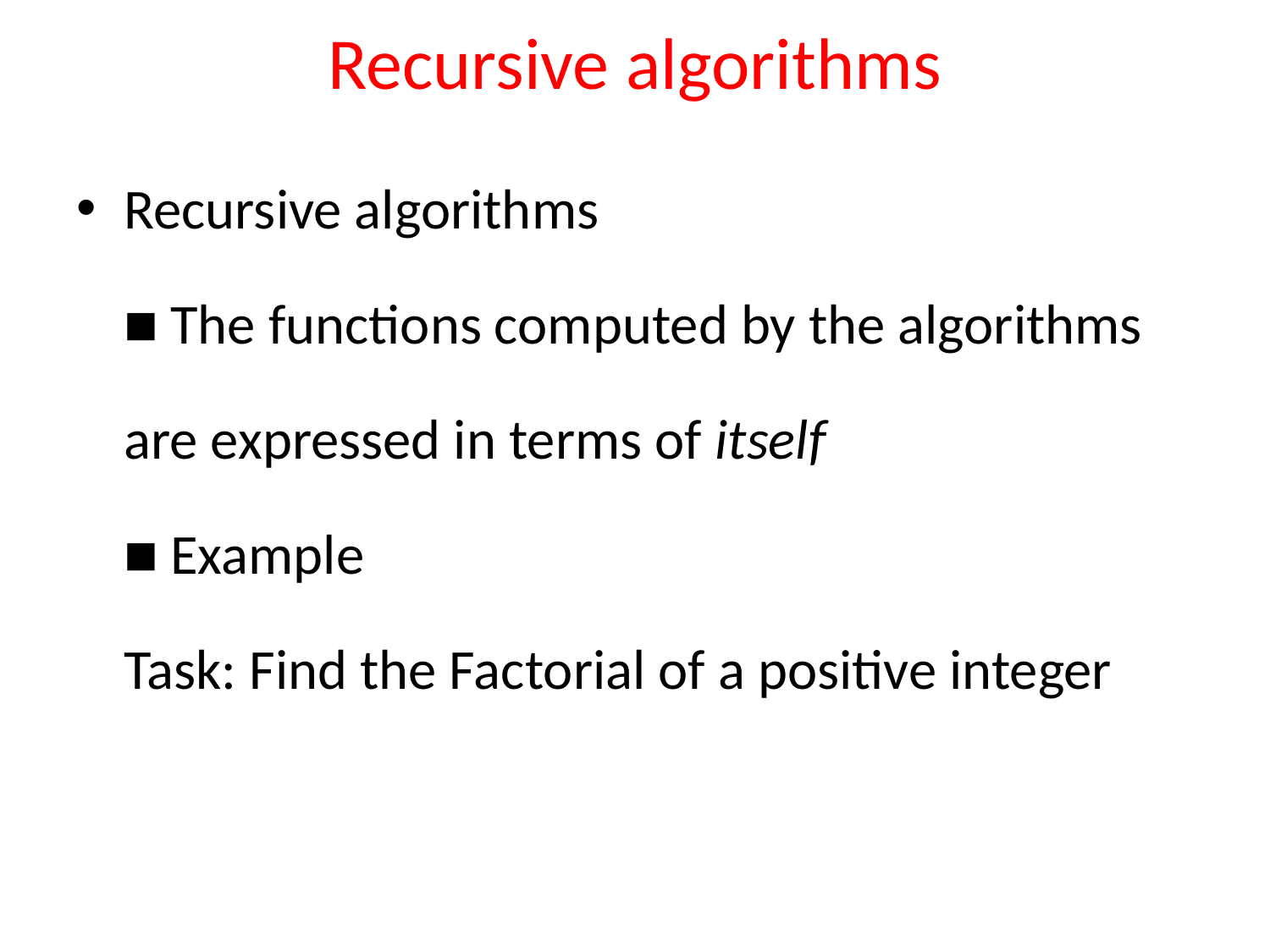

# Recursive algorithms
Recursive algorithms
■ The functions computed by the algorithms are expressed in terms of itself
■ Example
Task: Find the Factorial of a positive integer